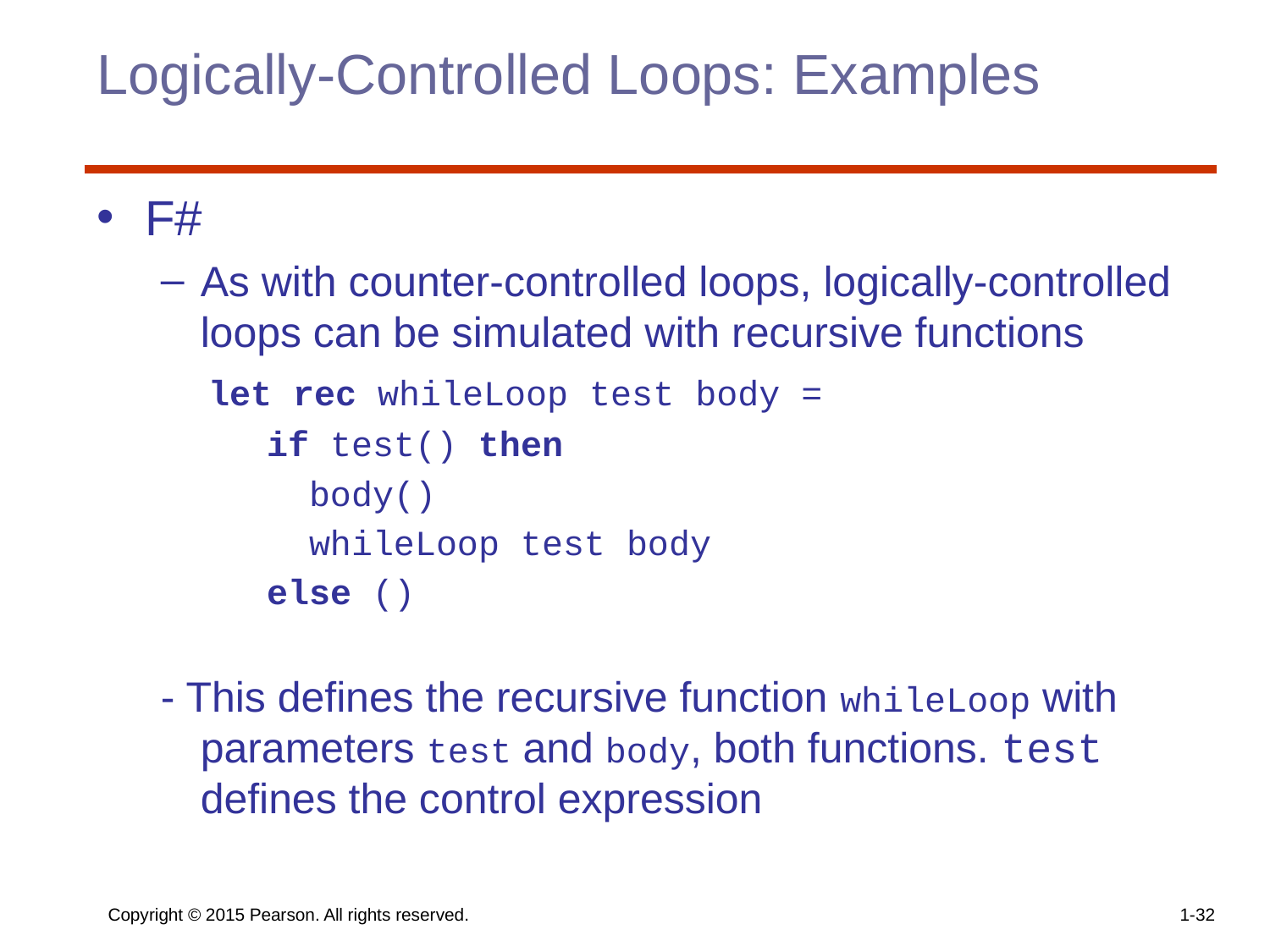

# Logically-Controlled Loops: Examples
F#
As with counter-controlled loops, logically-controlled loops can be simulated with recursive functions
    let rec whileLoop test body =
     if test() then
       body()
       whileLoop test body
     else ()

- This defines the recursive function whileLoop with parameters test and body, both functions. test defines the control expression

Copyright © 2015 Pearson. All rights reserved.
1-32